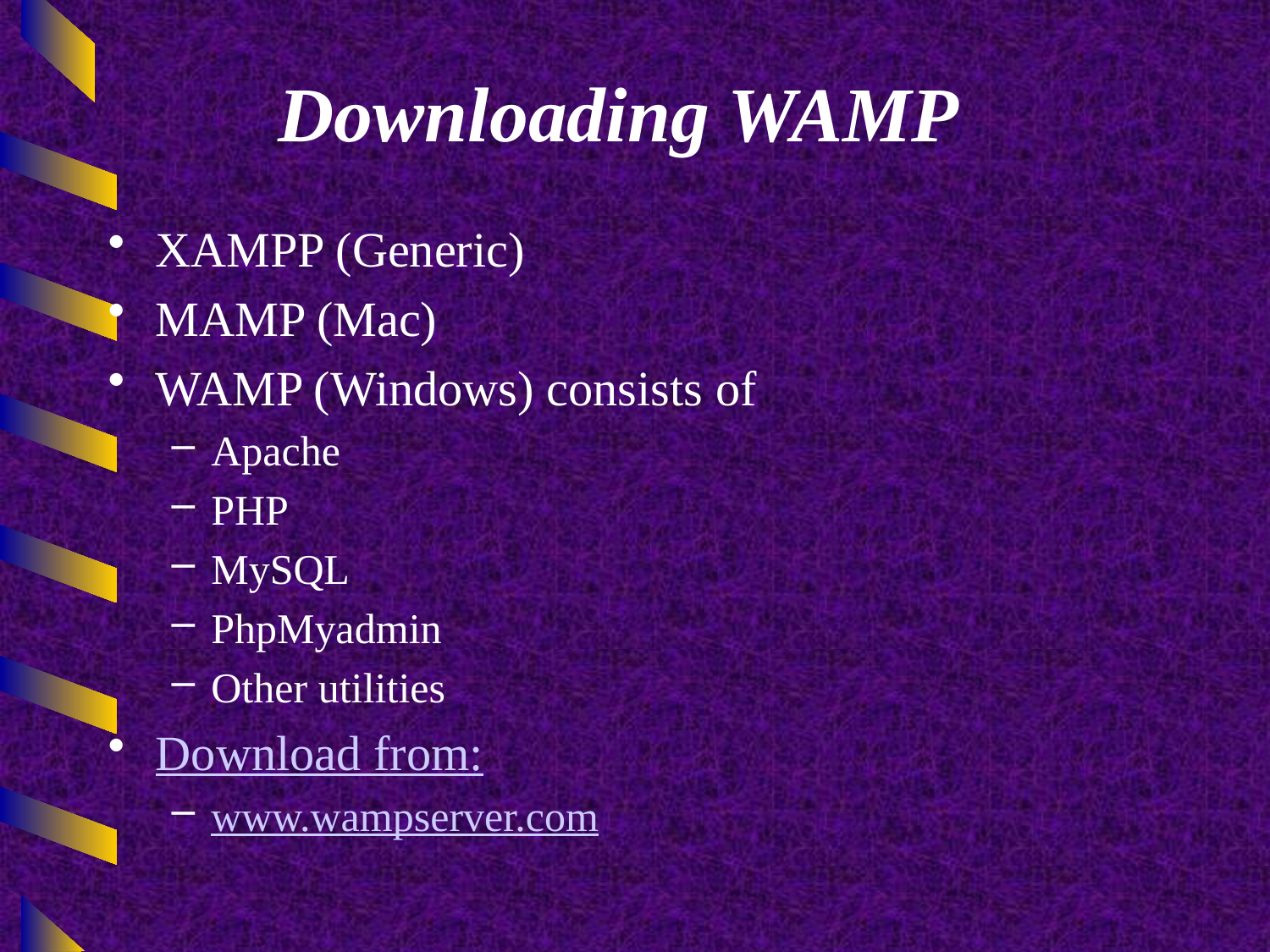

# Downloading WAMP
XAMPP (Generic)
MAMP (Mac)
WAMP (Windows) consists of
Apache
PHP
MySQL
PhpMyadmin
Other utilities
Download from:
www.wampserver.com